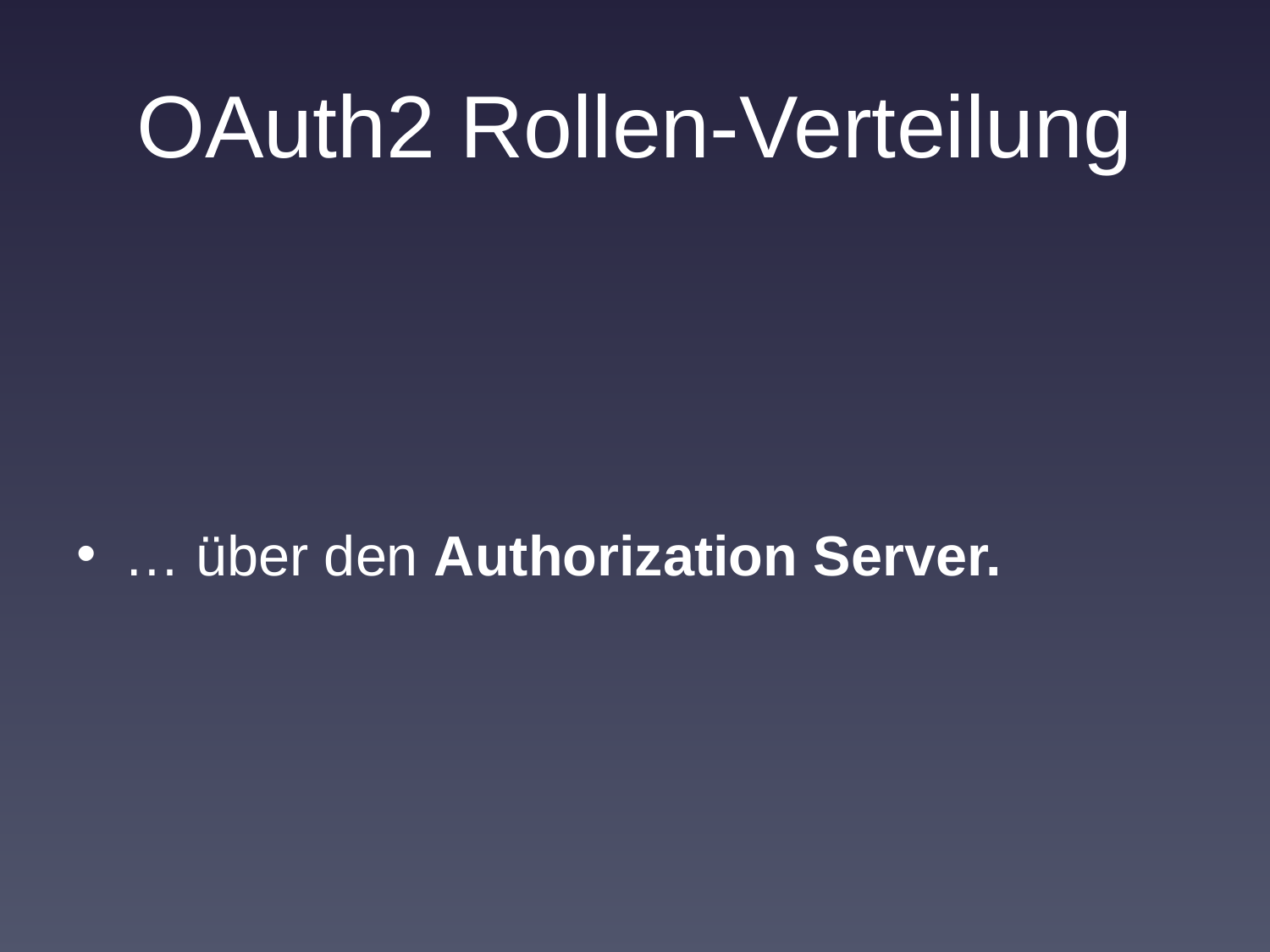

# OAuth2 Rollen-Verteilung
… über den Authorization Server.